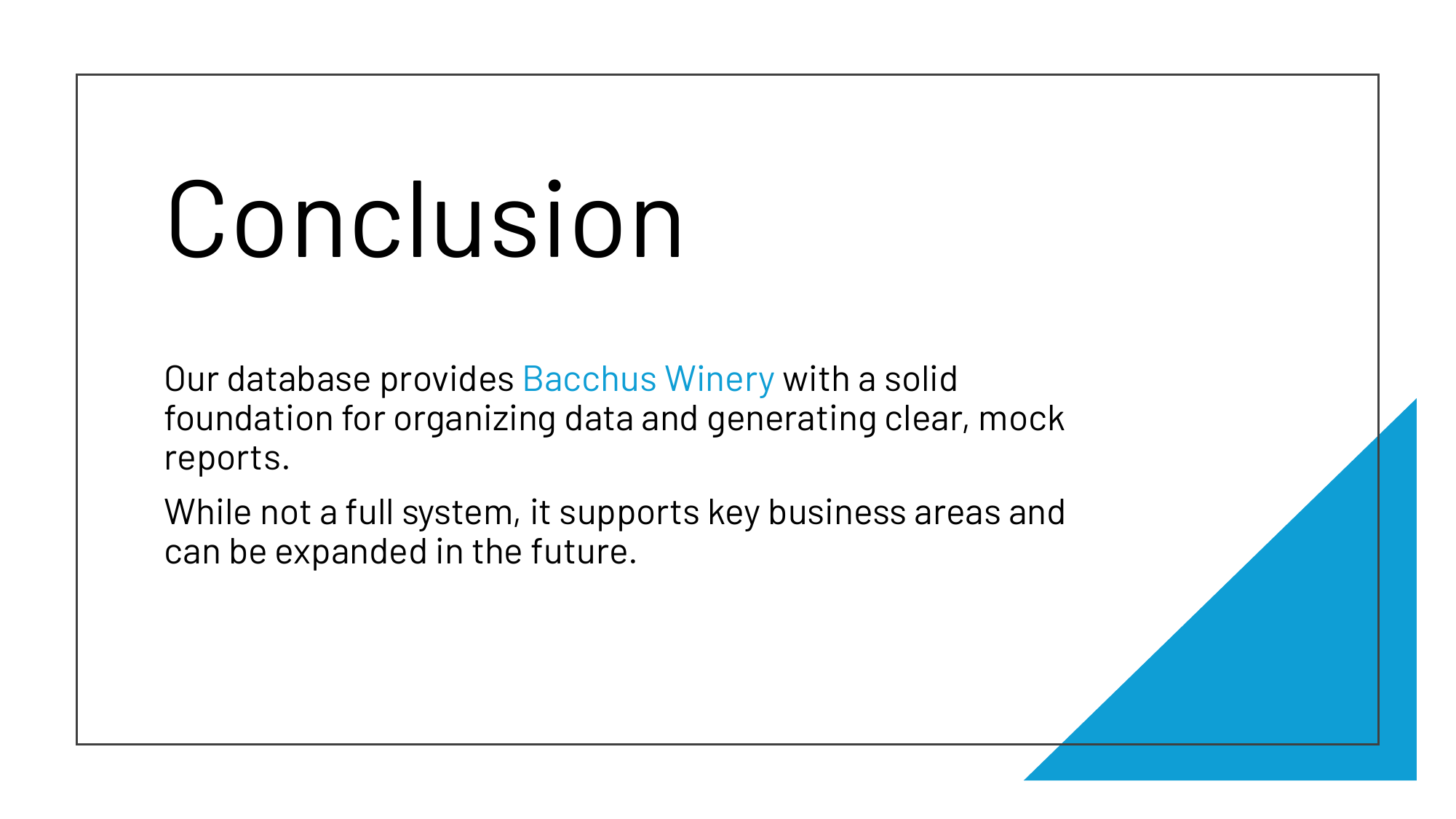

# Conclusion
Our database provides Bacchus Winery with a solid foundation for organizing data and generating clear, mock reports.
While not a full system, it supports key business areas and can be expanded in the future.